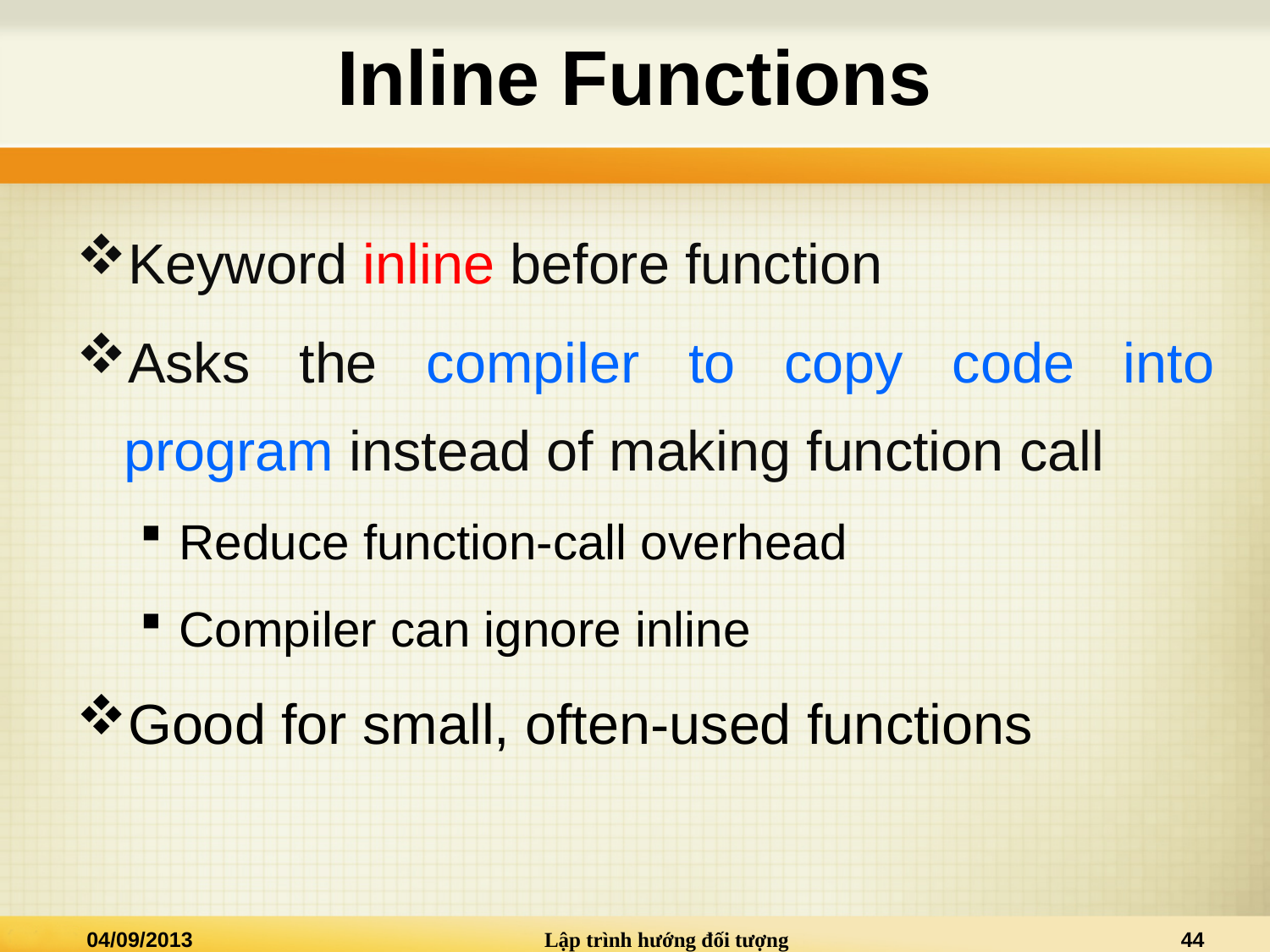

# Inline Functions
Keyword inline before function
Asks the compiler to copy code into program instead of making function call
Reduce function-call overhead
Compiler can ignore inline
Good for small, often-used functions
04/09/2013
Lập trình hướng đối tượng
44